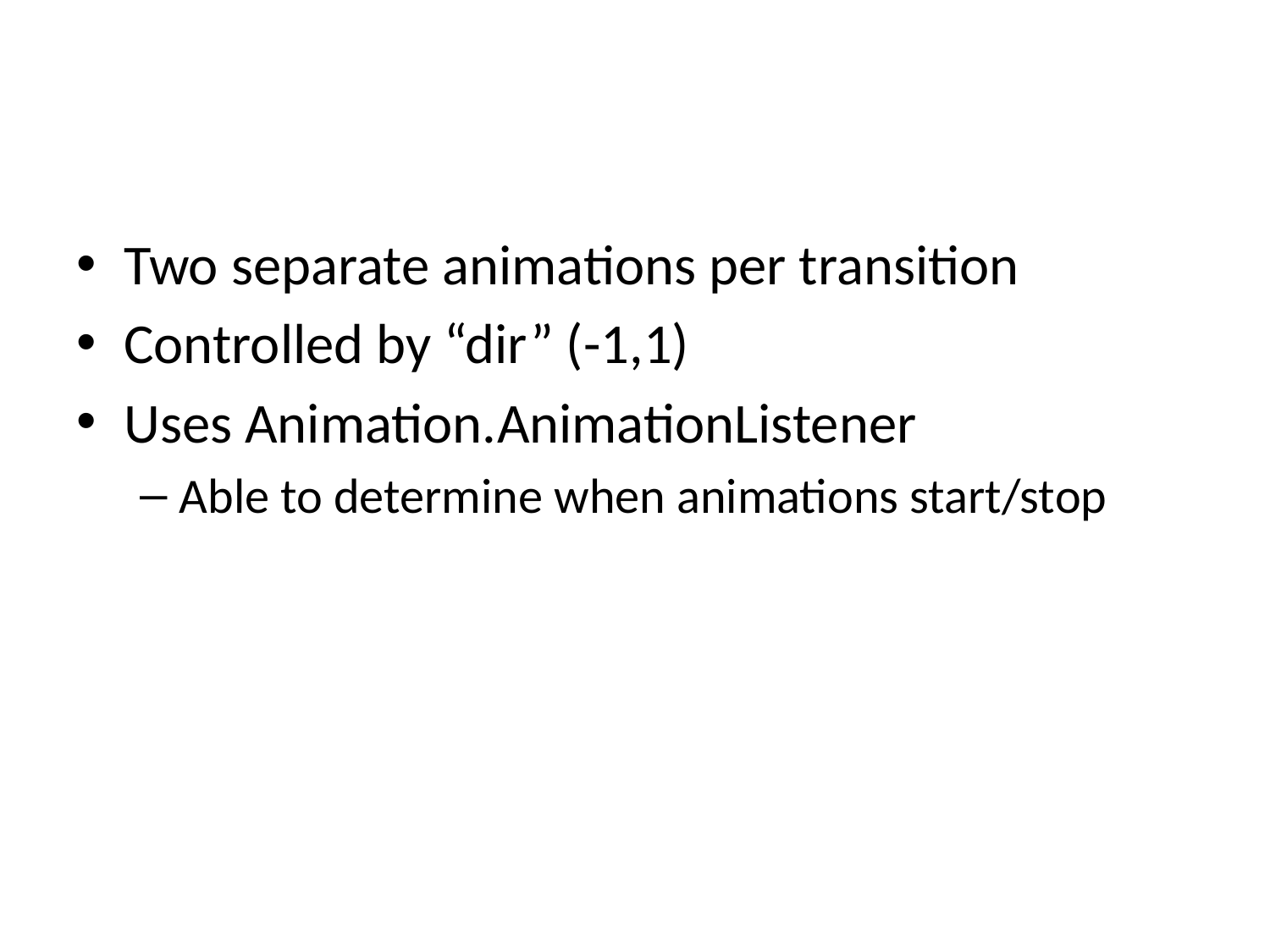

Two separate animations per transition
Controlled by “dir” (-1,1)
Uses Animation.AnimationListener
Able to determine when animations start/stop